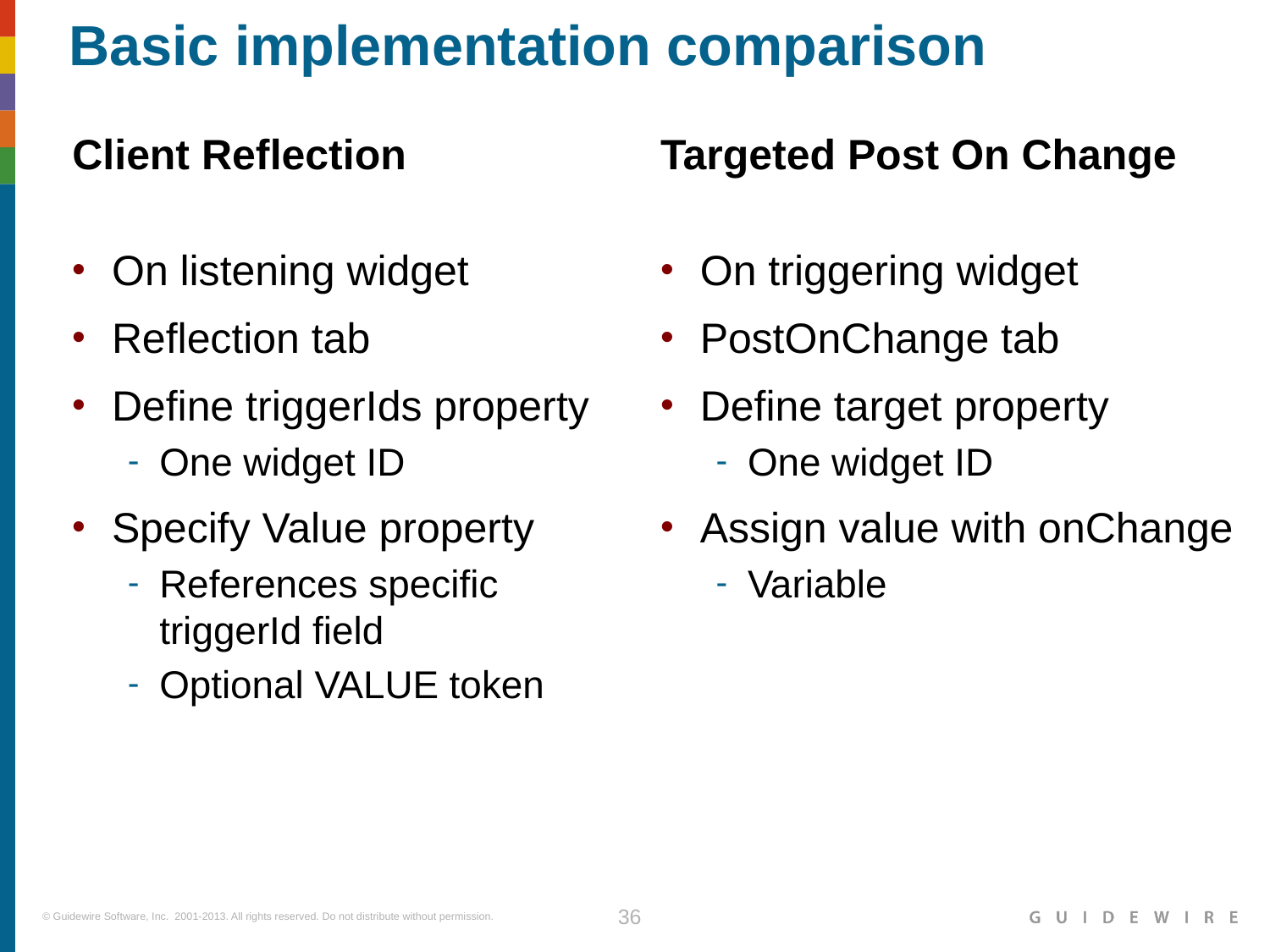

# Basic implementation comparison
Client Reflection
Targeted Post On Change
On listening widget
Reflection tab
Define triggerIds property
One widget ID
Specify Value property
References specific triggerId field
Optional VALUE token

On triggering widget
PostOnChange tab
Define target property
One widget ID
Assign value with onChange
Variable